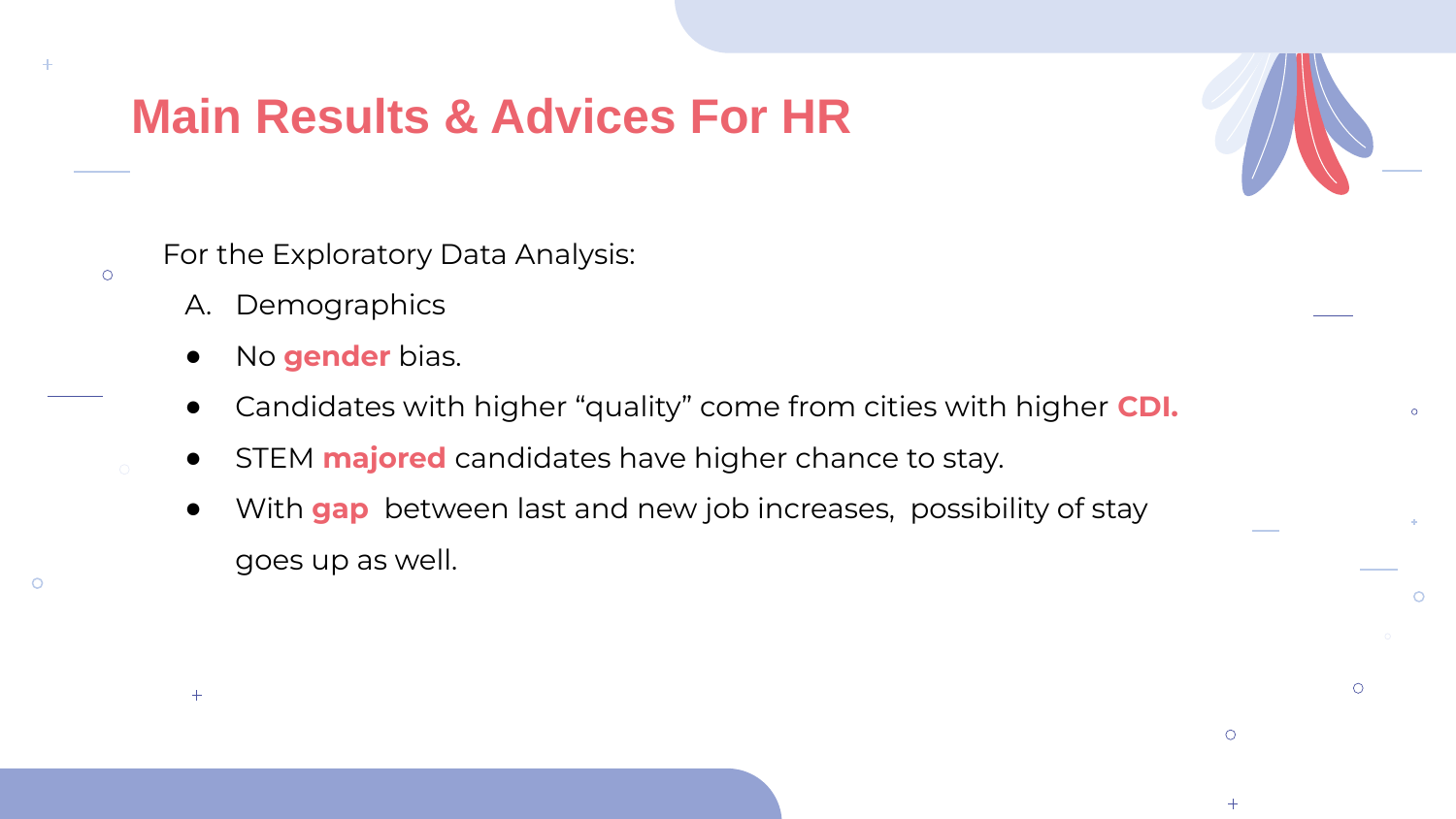

# Main Results & Advices For HR
For the Exploratory Data Analysis:
Demographics
No gender bias.
Candidates with higher “quality” come from cities with higher CDI.
STEM majored candidates have higher chance to stay.
With gap  between last and new job increases,  possibility of stay goes up as well.